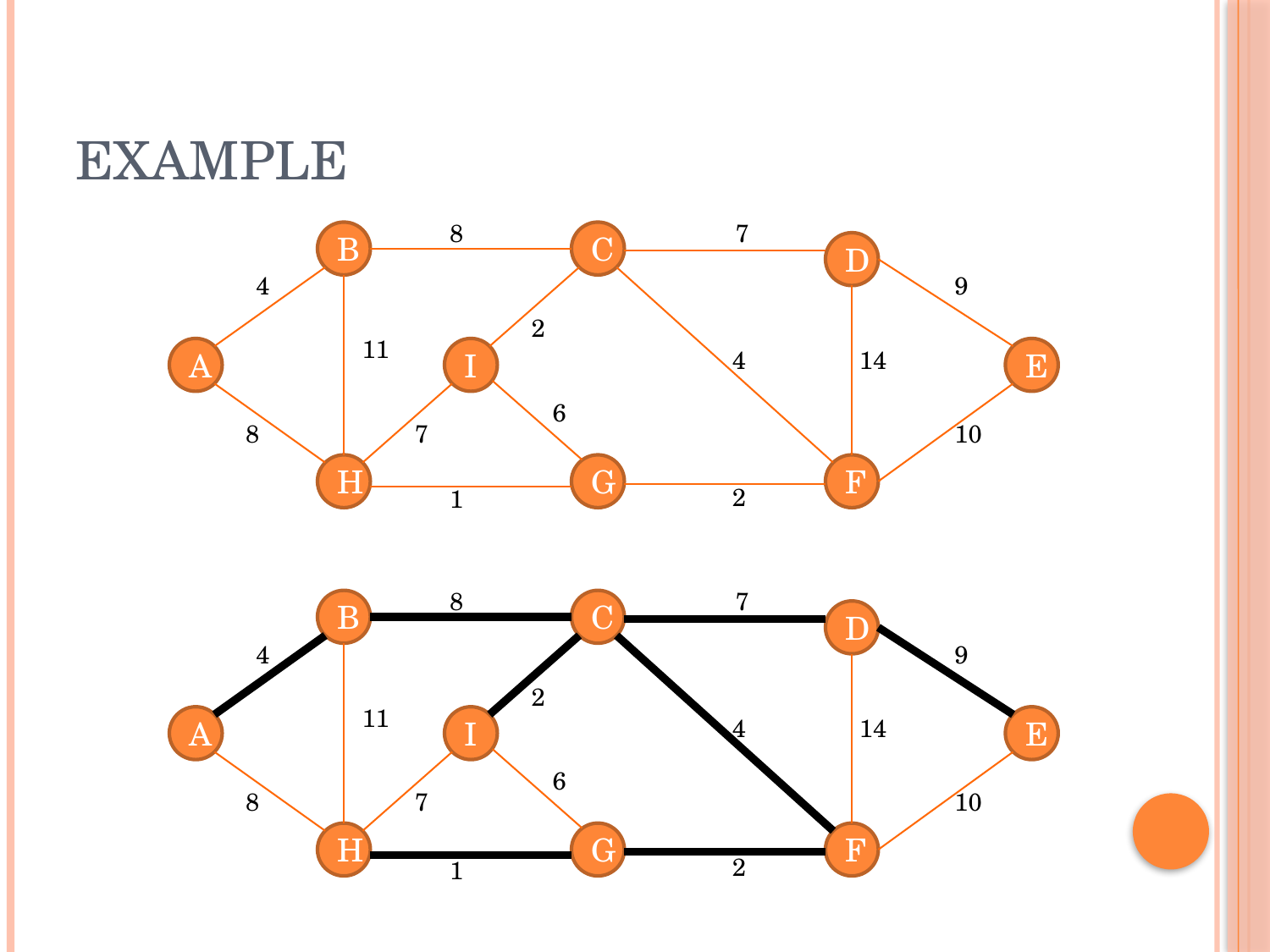

# Example
8
7
B
C
D
4
9
2
11
4
14
A
I
E
6
8
7
10
H
G
F
2
1

8
7
B
C
D
4
9
2
11
4
14
A
I
E
6
8
7
10
H
G
F
2
1